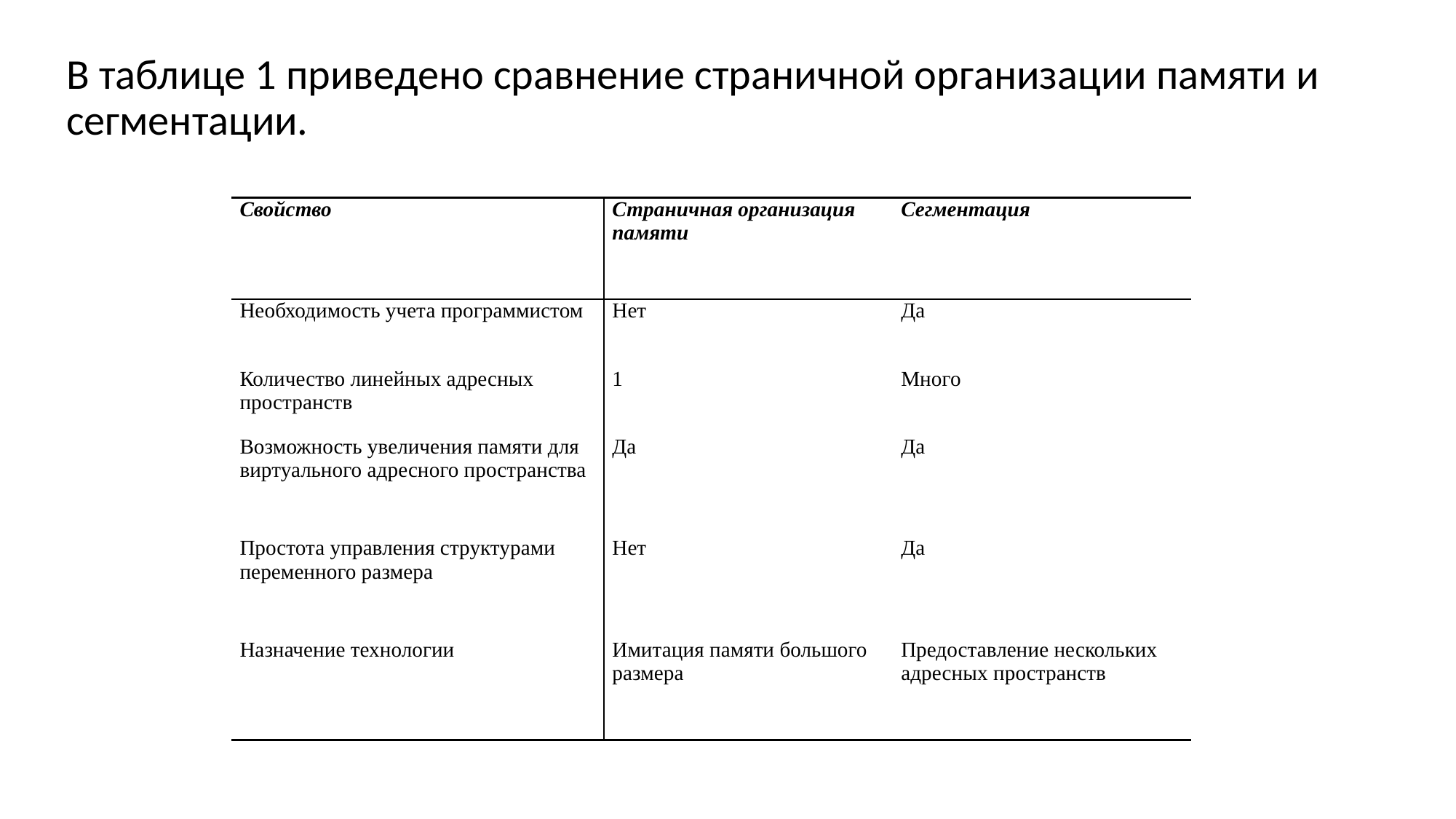

В таблице 1 приведено сравнение страничной организации памяти и сегментации.

| Свойство | Страничная организация памяти | Сегментация |
| --- | --- | --- |
| Необходимость учета программистом | Нет | Да |
| Количество линейных адресных пространств | 1 | Много |
| Возможность увеличения памяти для виртуального адресного пространства | Да | Да |
| Простота управления структурами переменного размера | Нет | Да |
| Назначение технологии | Имитация памяти большого размера | Предоставление нескольких адресных пространств |